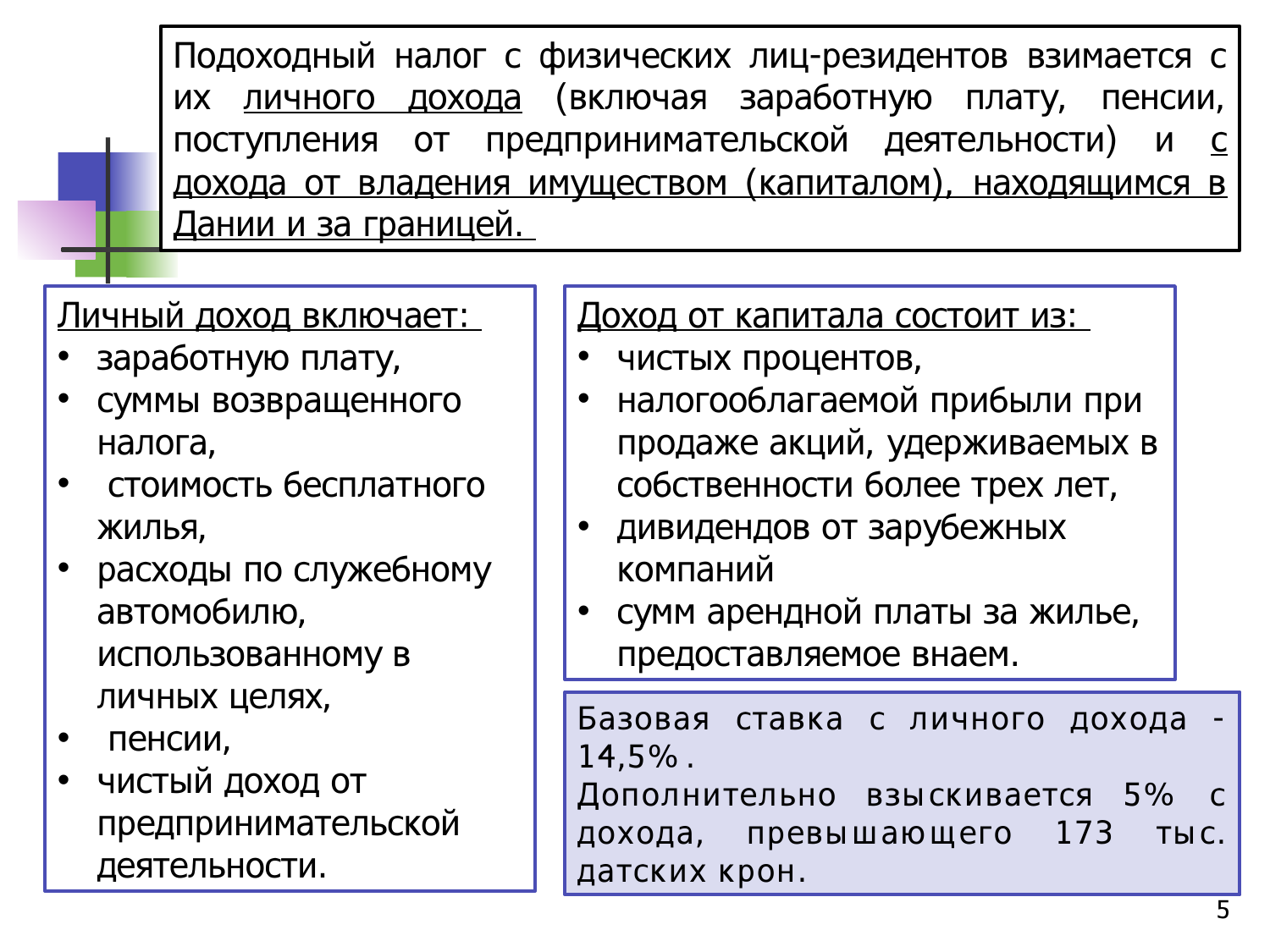

Подоходный налог с физических лиц-резидентов взимается с их личного дохода (включая заработную плату, пенсии, поступления от предпринимательской деятельности) и с дохода от владения имуществом (капиталом), находящимся в Дании и за границей.
Личный доход включает:
заработную плату,
суммы возвращенного налога,
 стоимость бесплатного жилья,
расходы по служебному автомобилю, использованному в личных целях,
 пенсии,
чистый доход от предпринимательской деятельности.
Доход от капитала состоит из:
чистых процентов,
налогооблагаемой прибыли при продаже акций, удерживаемых в собственности более трех лет,
дивидендов от зарубежных компаний
сумм арендной платы за жилье, предоставляемое внаем.
Базовая ставка с личного дохода - 14,5%.
Дополнительно взыскивается 5% с дохода, превышающего 173 тыс. датских крон.
5